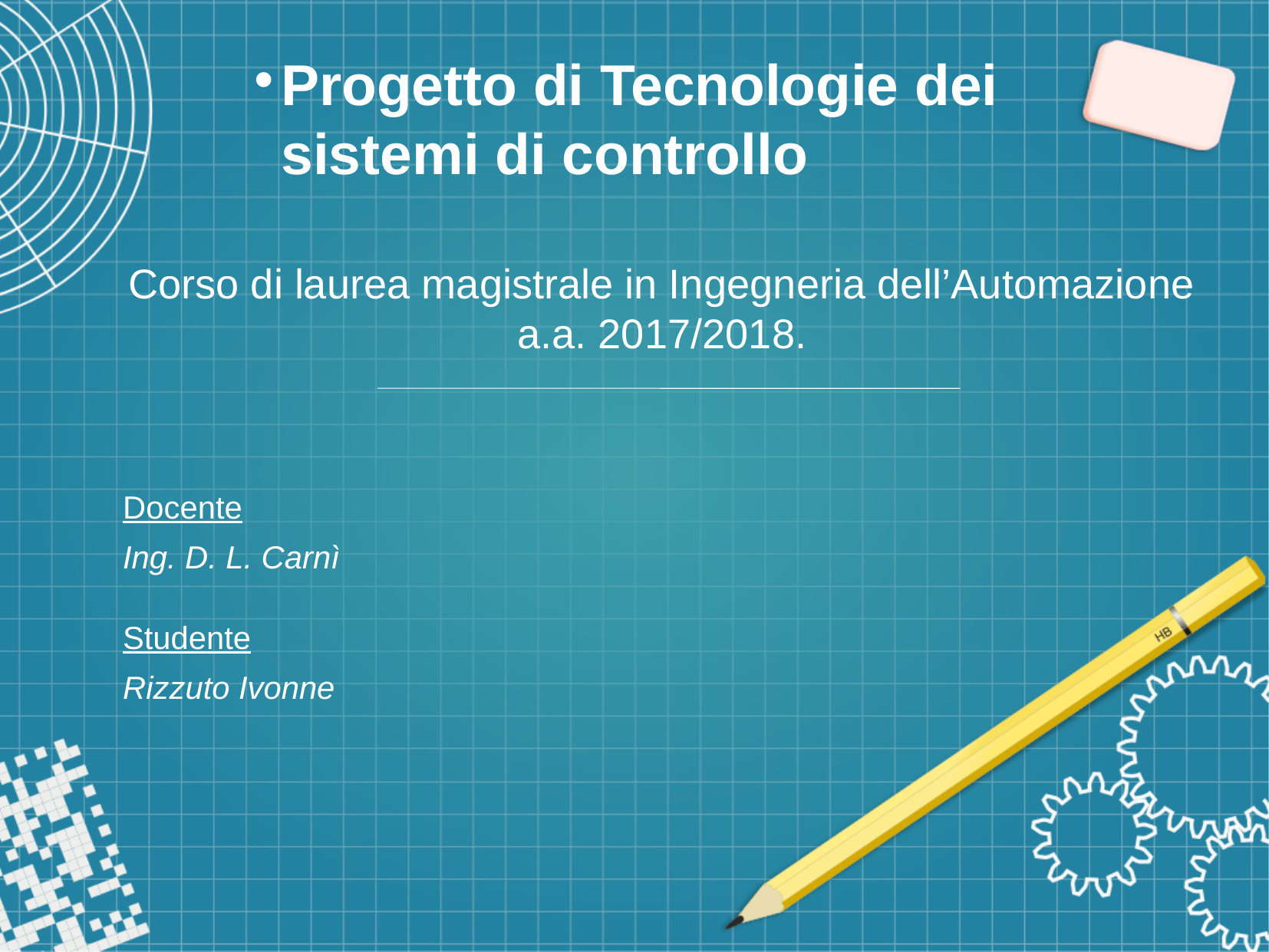

Progetto di Tecnologie dei
sistemi di controllo
Corso di laurea magistrale in Ingegneria dell’Automazione a.a. 2017/2018.

# Docente
Ing. D. L. Carnì

Studente
Rizzuto Ivonne